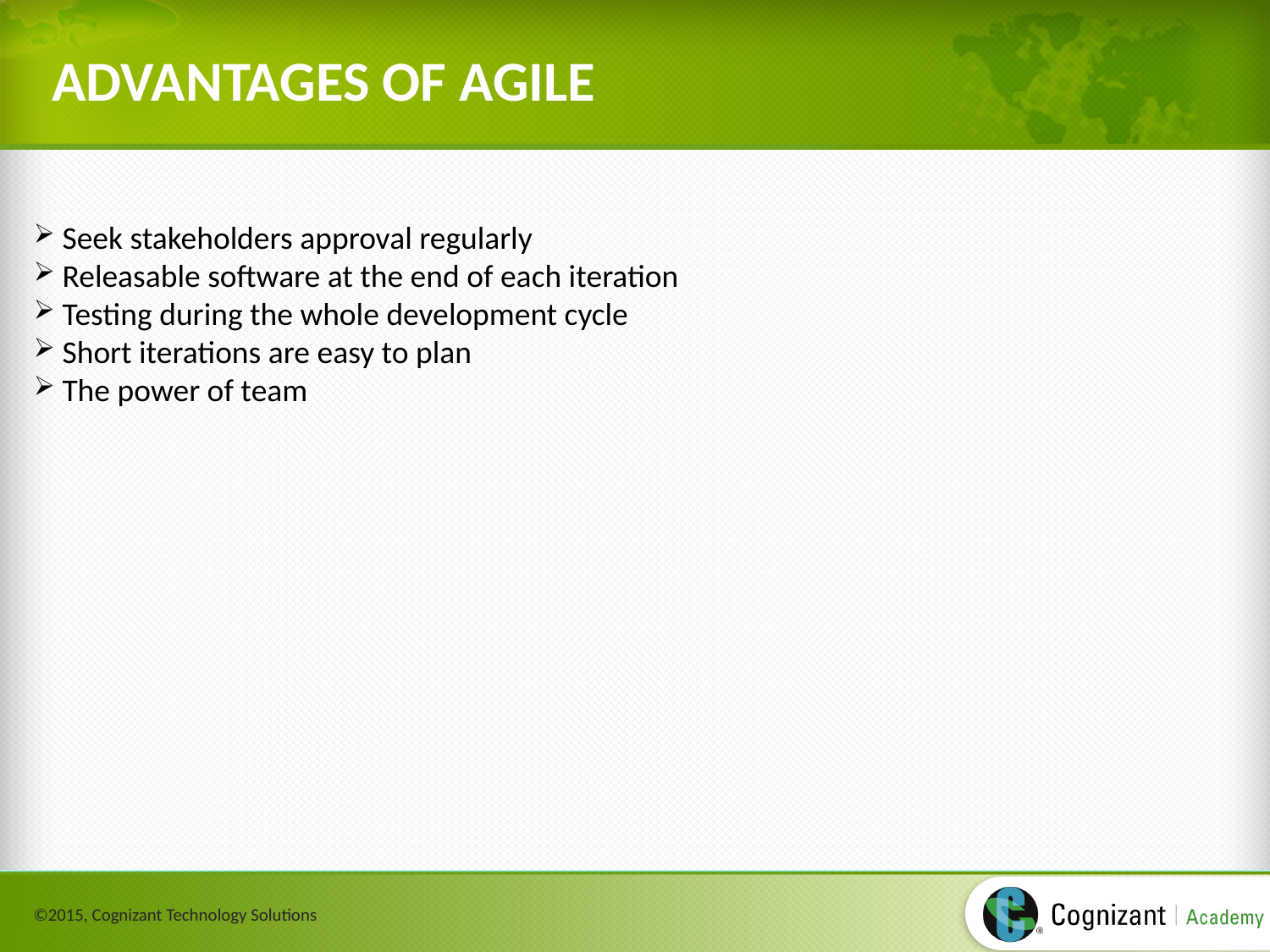

# ADVANTAGES OF AGILE
 Seek stakeholders approval regularly
 Releasable software at the end of each iteration
 Testing during the whole development cycle
 Short iterations are easy to plan
 The power of team